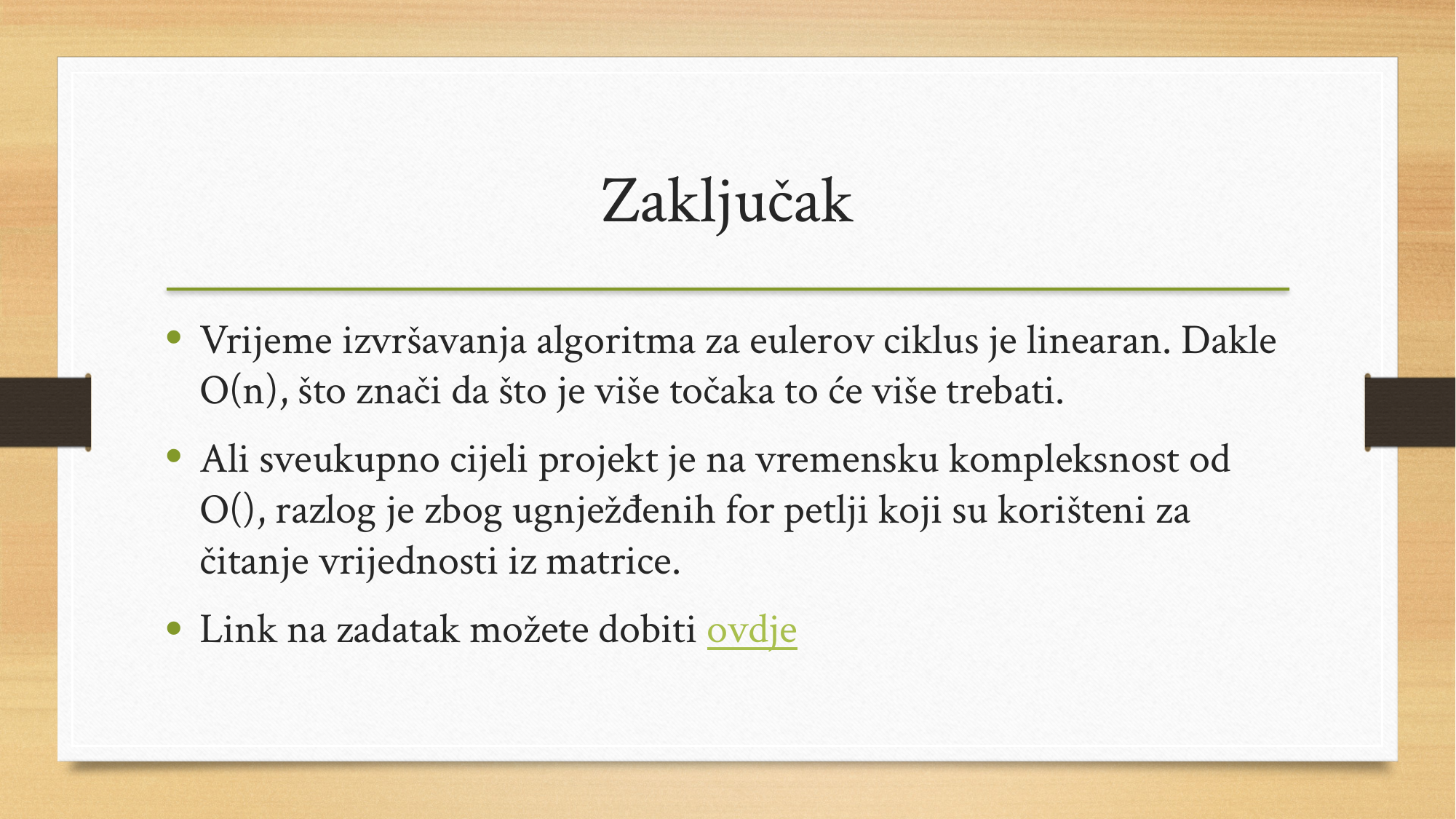

Zaključak
Vrijeme izvršavanja algoritma za eulerov ciklus je linearan. Dakle O(n), što znači da što je više točaka to će više trebati.
Ali sveukupno cijeli projekt je na vremensku kompleksnost od O(), razlog je zbog ugnježđenih for petlji koji su korišteni za čitanje vrijednosti iz matrice.
Link na zadatak možete dobiti ovdje